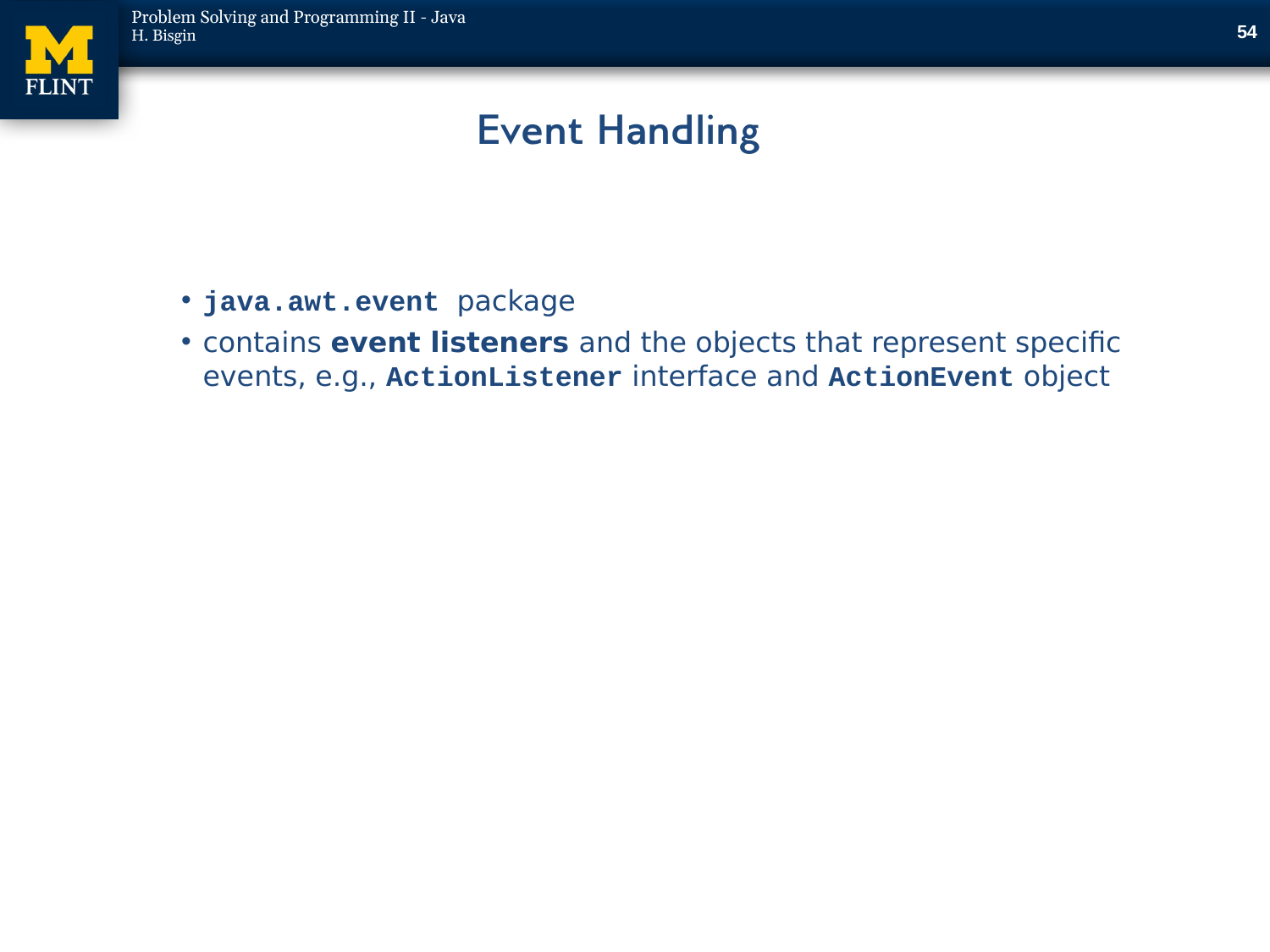

54
# Event Handling
java.awt.event package
contains event listeners and the objects that represent specific events, e.g., ActionListener interface and ActionEvent object